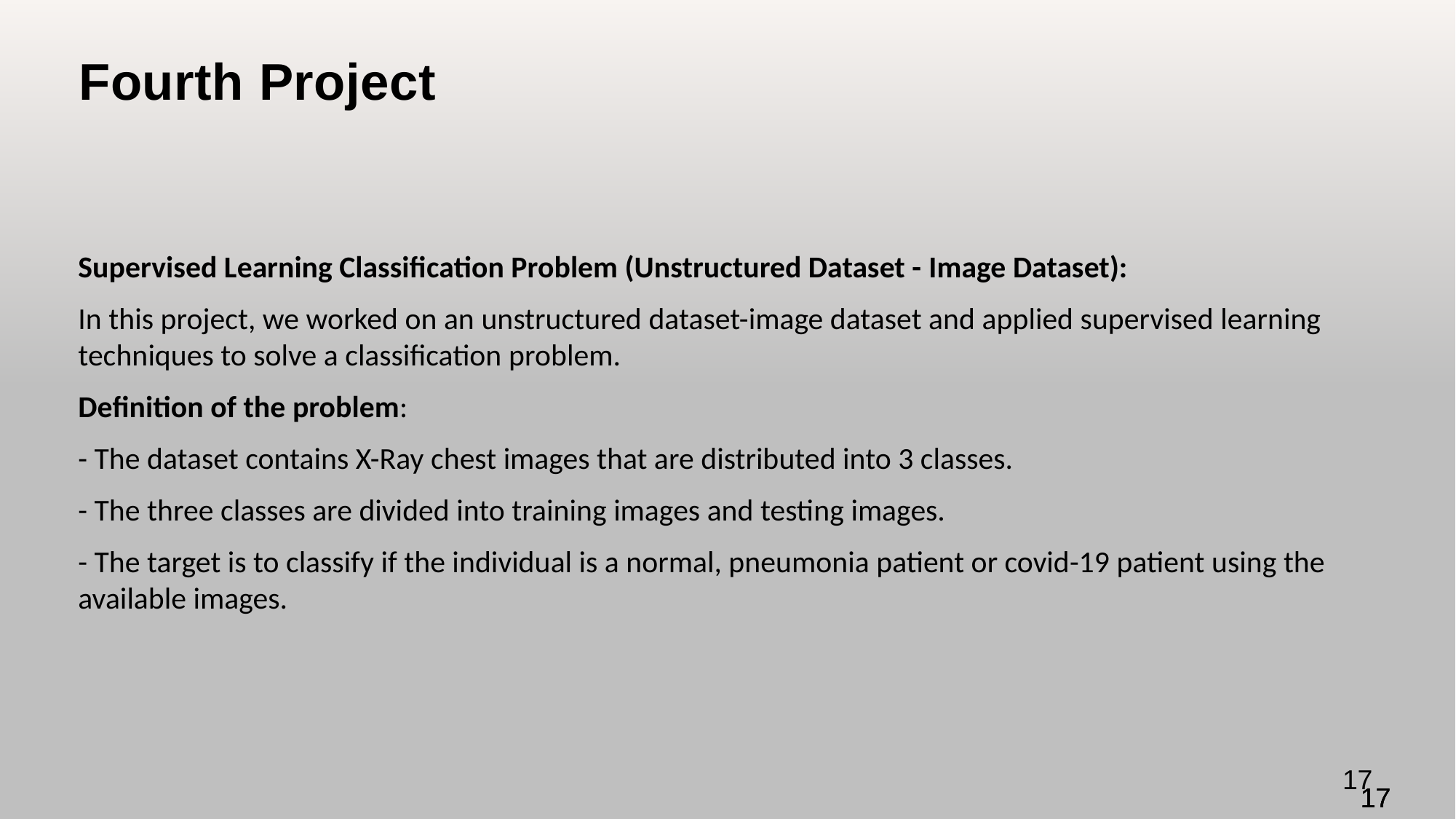

# Fourth Project
Supervised Learning Classification Problem (Unstructured Dataset - Image Dataset):
In this project, we worked on an unstructured dataset-image dataset and applied supervised learning techniques to solve a classification problem.
Definition of the problem:
- The dataset contains X-Ray chest images that are distributed into 3 classes.
- The three classes are divided into training images and testing images.
- The target is to classify if the individual is a normal, pneumonia patient or covid-19 patient using the available images.
17
17
17
17